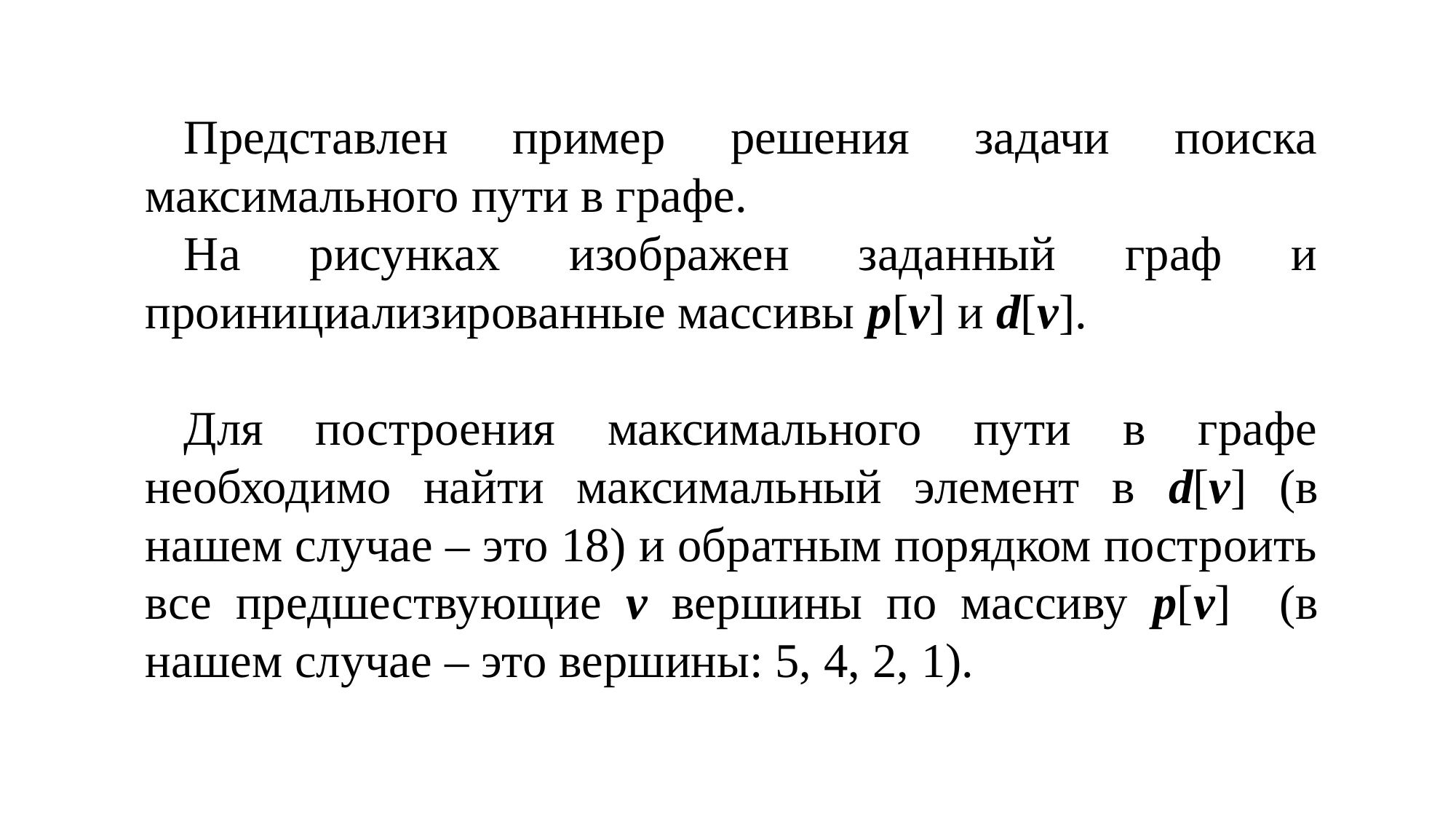

Представлен пример решения задачи поиска максимального пути в графе.
На рисунках изображен заданный граф и проинициализированные массивы p[v] и d[v].

Для построения максимального пути в графе необходимо найти максимальный элемент в d[v] (в нашем случае – это 18) и обратным порядком построить все предшествующие v вершины по массиву p[v]  (в нашем случае – это вершины: 5, 4, 2, 1).